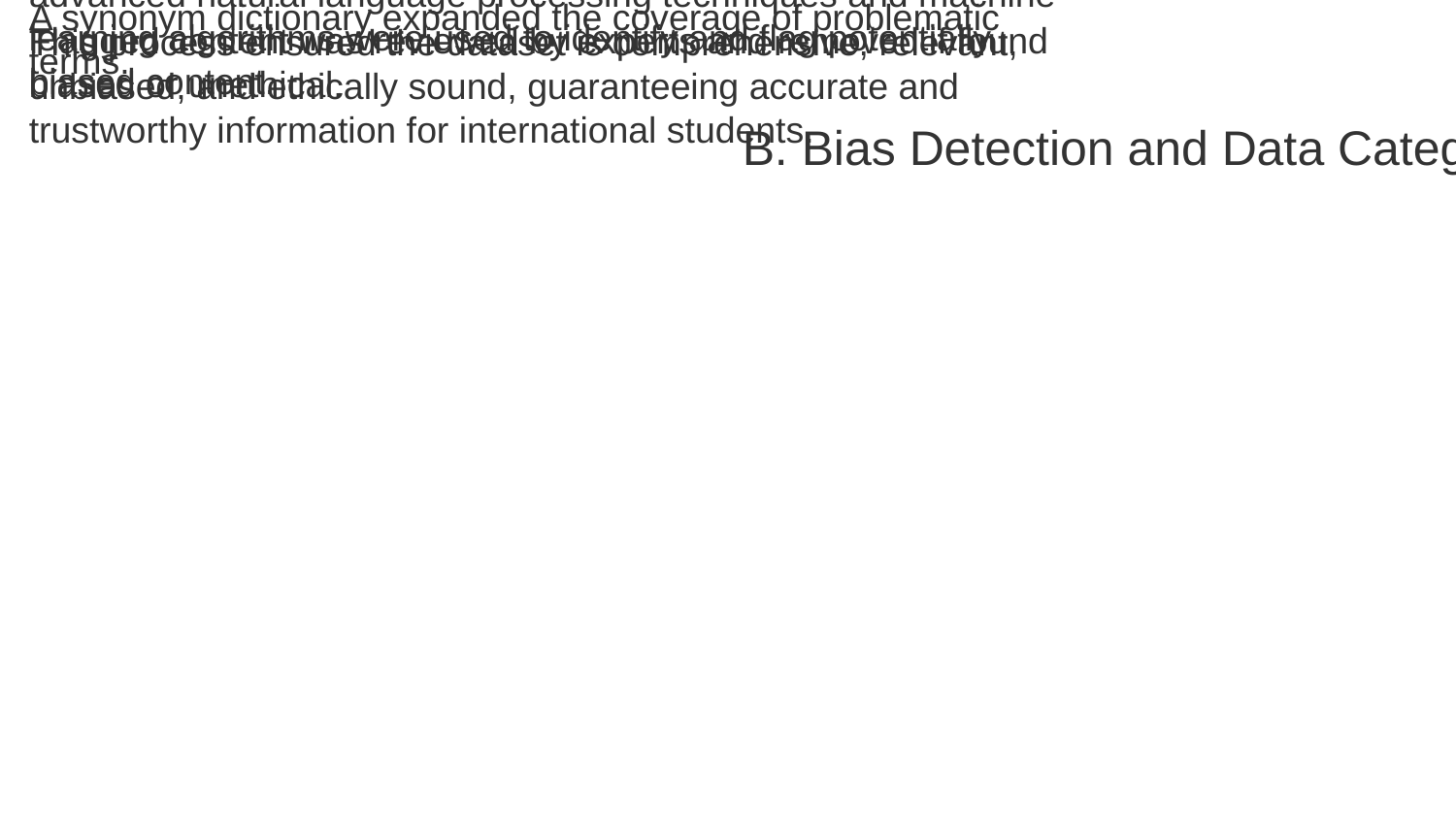

To ensure the chatbot remains unbiased and ethically sound, advanced natural language processing techniques and machine learning algorithms were used to identify and flag potentially biased content.
A synonym dictionary expanded the coverage of problematic terms.
Flagged content was reviewed by experts and removed if found biased or unethical.
This process ensured the dataset is comprehensive, relevant, unbiased, and ethically sound, guaranteeing accurate and trustworthy information for international students.
B. Bias Detection and Data Categorization